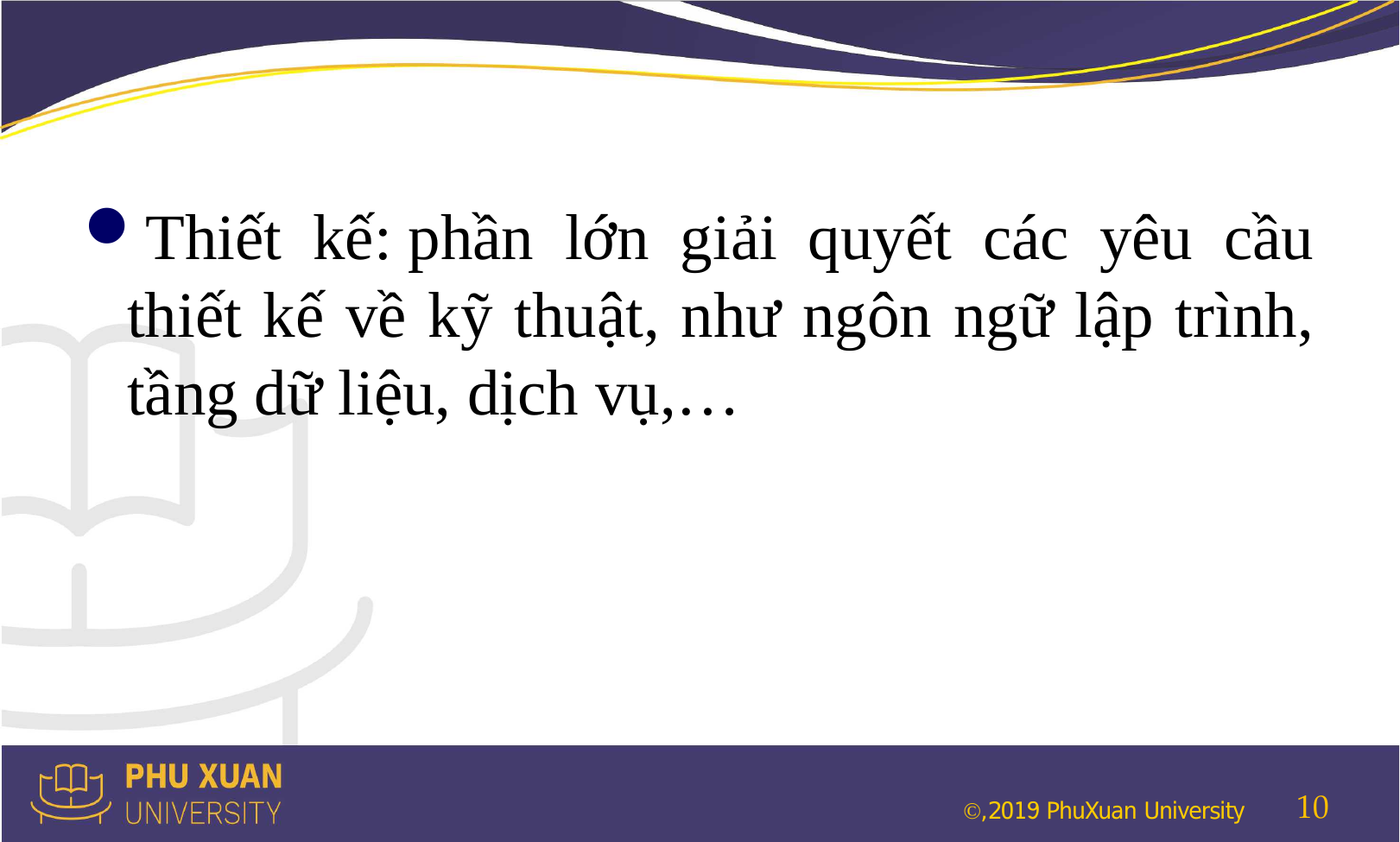

#
Thiết kế: phần lớn giải quyết các yêu cầu thiết kế về kỹ thuật, như ngôn ngữ lập trình, tầng dữ liệu, dịch vụ,…
10